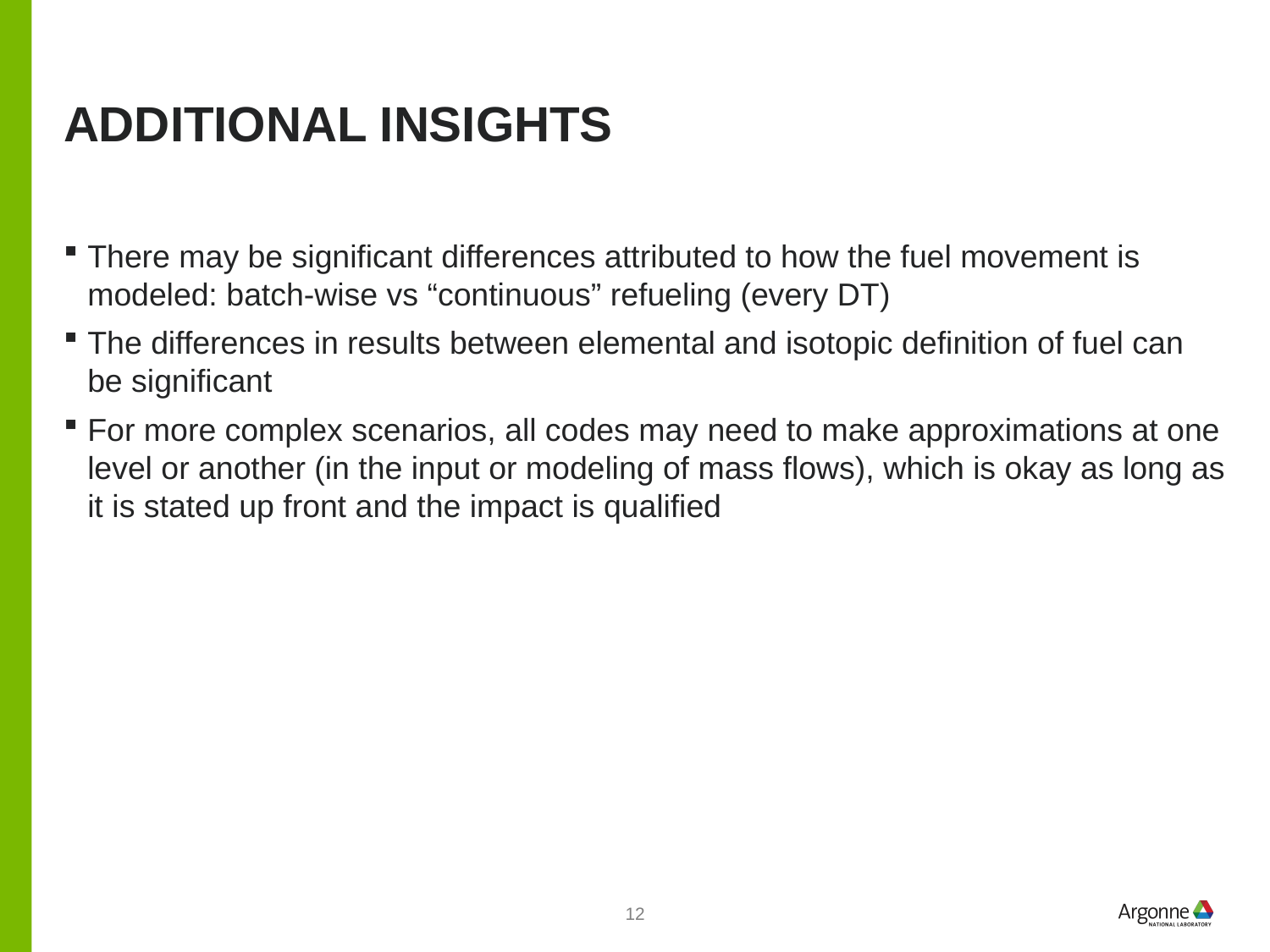

# Additional Insights
There may be significant differences attributed to how the fuel movement is modeled: batch-wise vs “continuous” refueling (every DT)
The differences in results between elemental and isotopic definition of fuel can be significant
For more complex scenarios, all codes may need to make approximations at one level or another (in the input or modeling of mass flows), which is okay as long as it is stated up front and the impact is qualified

12